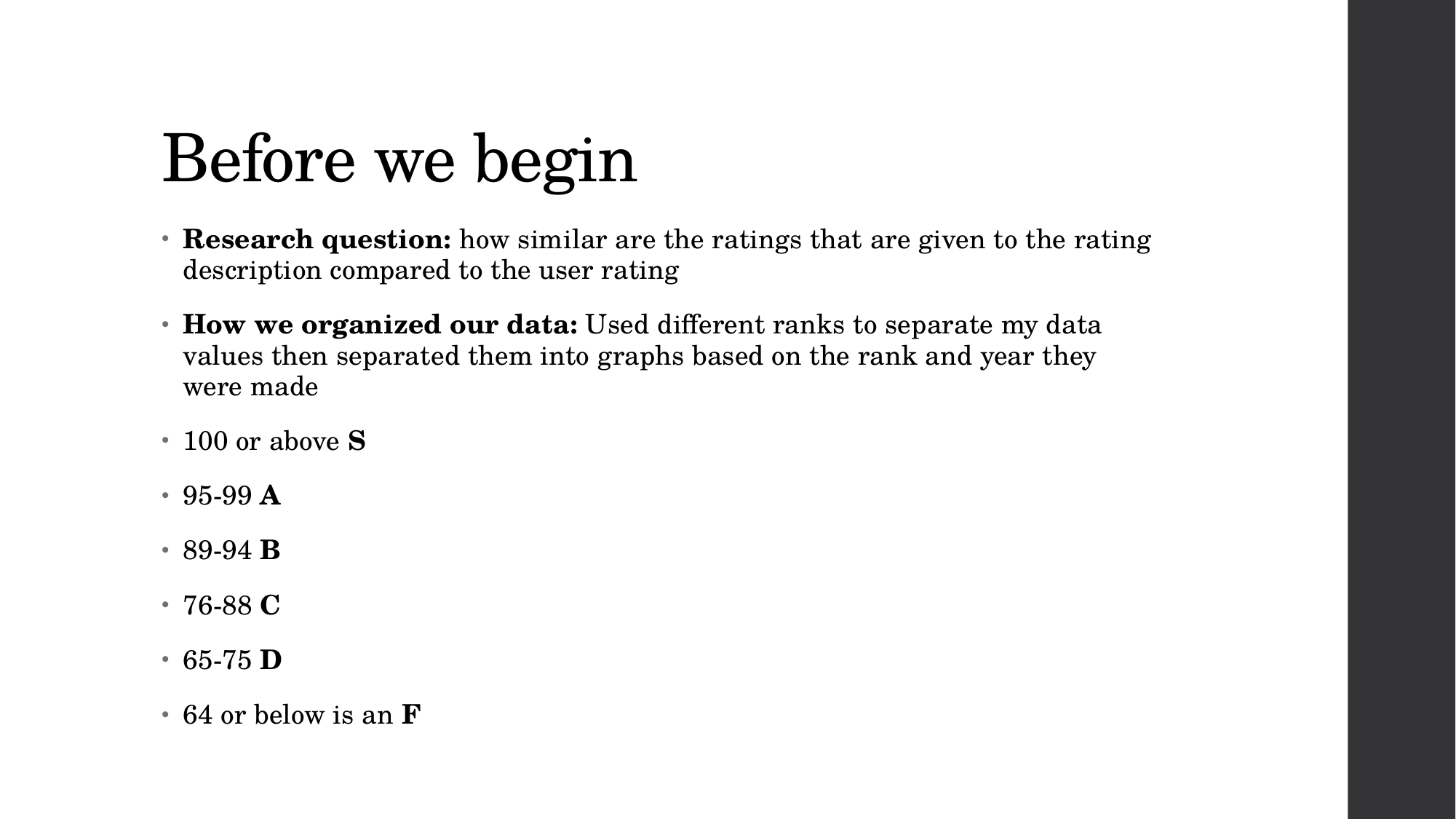

# Before we begin
Research question: how similar are the ratings that are given to the rating description compared to the user rating
How we organized our data: Used different ranks to separate my data values then separated them into graphs based on the rank and year they were made
100 or above S
95-99 A
89-94 B
76-88 C
65-75 D
64 or below is an F